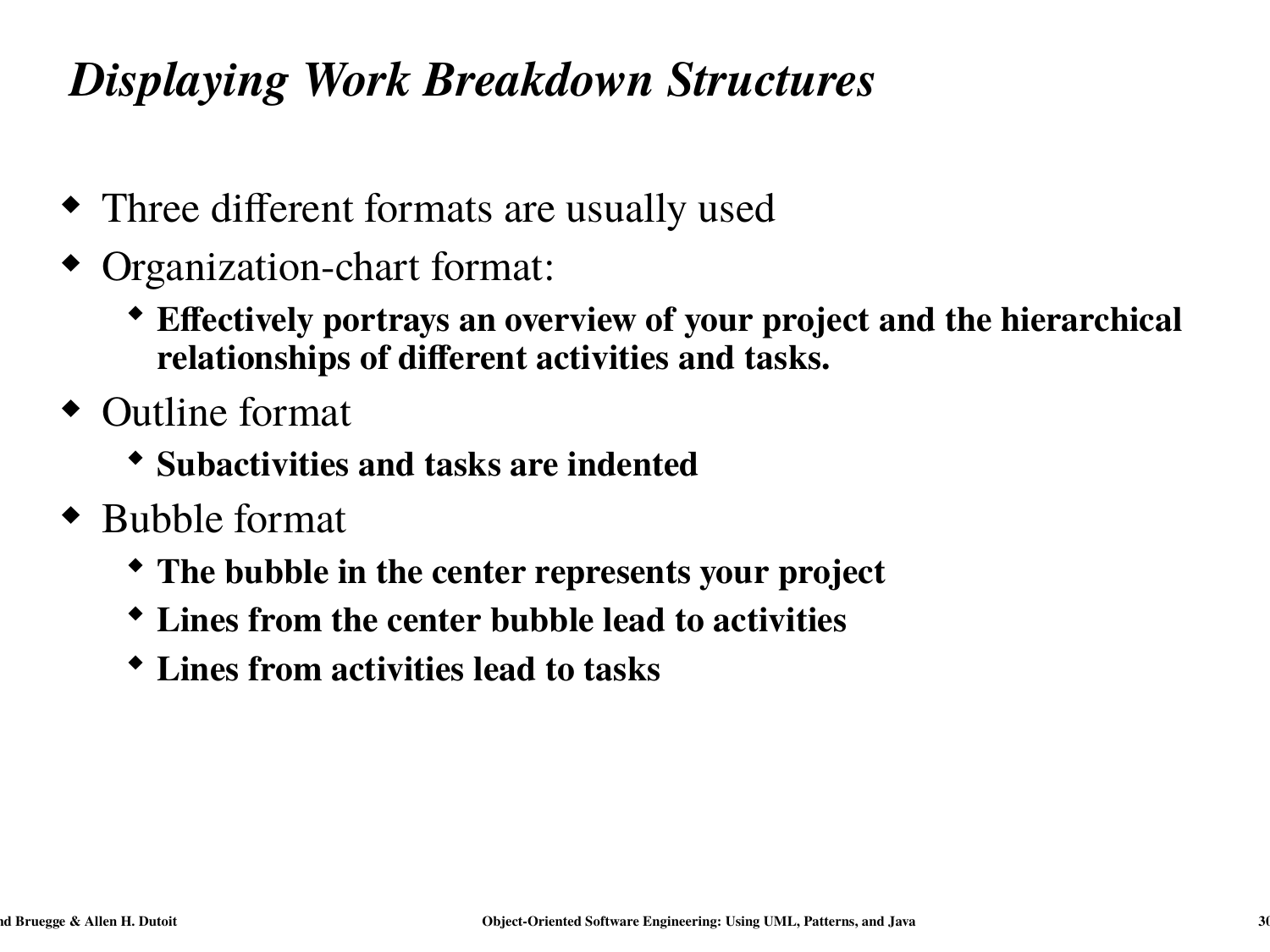

# Displaying Work Breakdown Structures
Three different formats are usually used
Organization-chart format:
Effectively portrays an overview of your project and the hierarchical relationships of different activities and tasks.
Outline format
Subactivities and tasks are indented
Bubble format
The bubble in the center represents your project
Lines from the center bubble lead to activities
Lines from activities lead to tasks